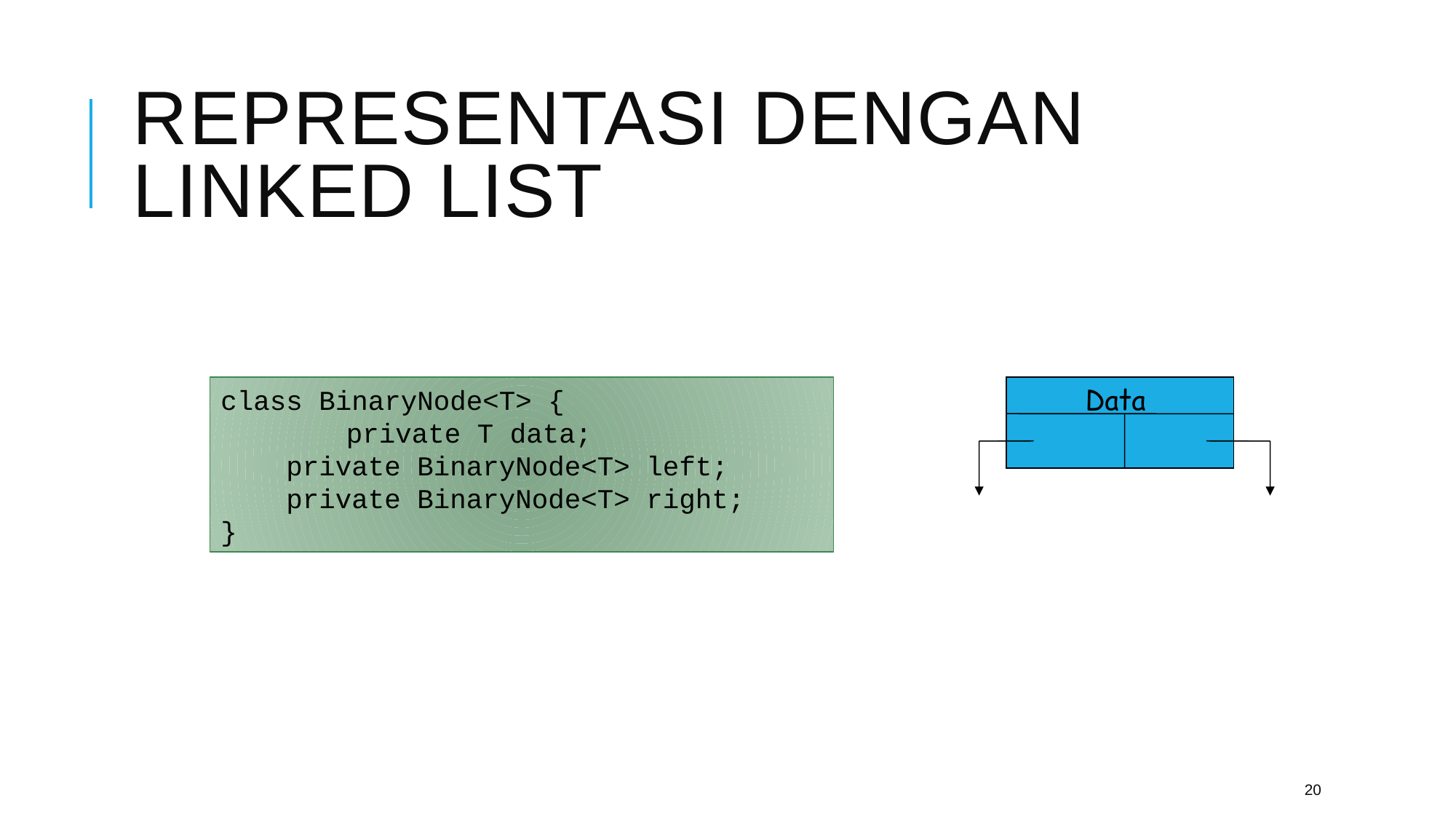

# Representasi dengan Linked List

class BinaryNode<T> {
	 private T data;
    private BinaryNode<T> left;
    private BinaryNode<T> right;
}

Data

20